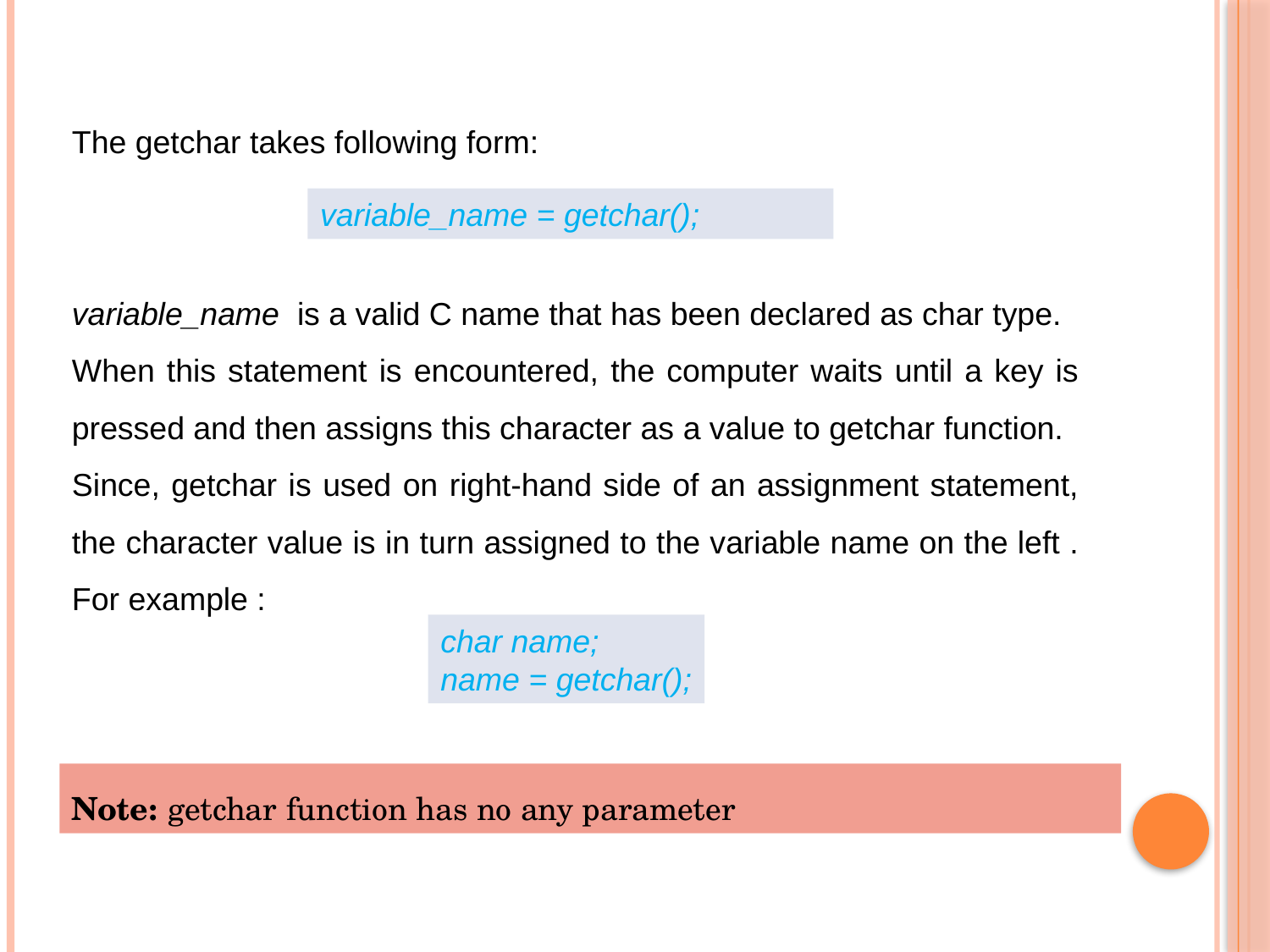

The getchar takes following form:

variable_name  is a valid C name that has been declared as char type.
When this statement is encountered, the computer waits until a key is pressed and then assigns this character as a value to getchar function.
Since, getchar is used on right-hand side of an assignment statement, the character value is in turn assigned to the variable name on the left . For example :

variable_name = getchar();
char name;
name = getchar();
Note: getchar function has no any parameter